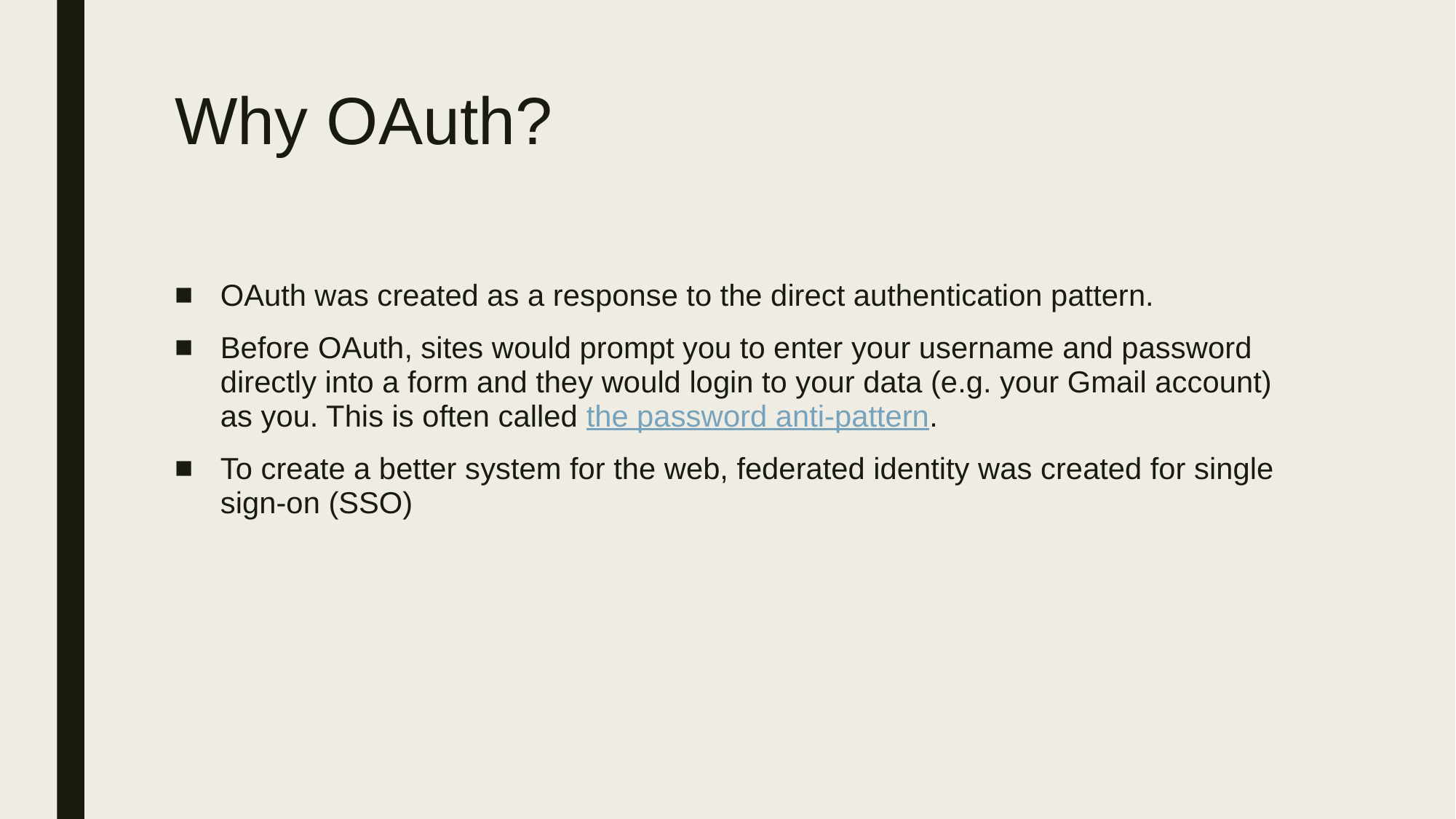

# Why OAuth?
OAuth was created as a response to the direct authentication pattern.
Before OAuth, sites would prompt you to enter your username and password directly into a form and they would login to your data (e.g. your Gmail account) as you. This is often called the password anti-pattern.
To create a better system for the web, federated identity was created for single sign-on (SSO)